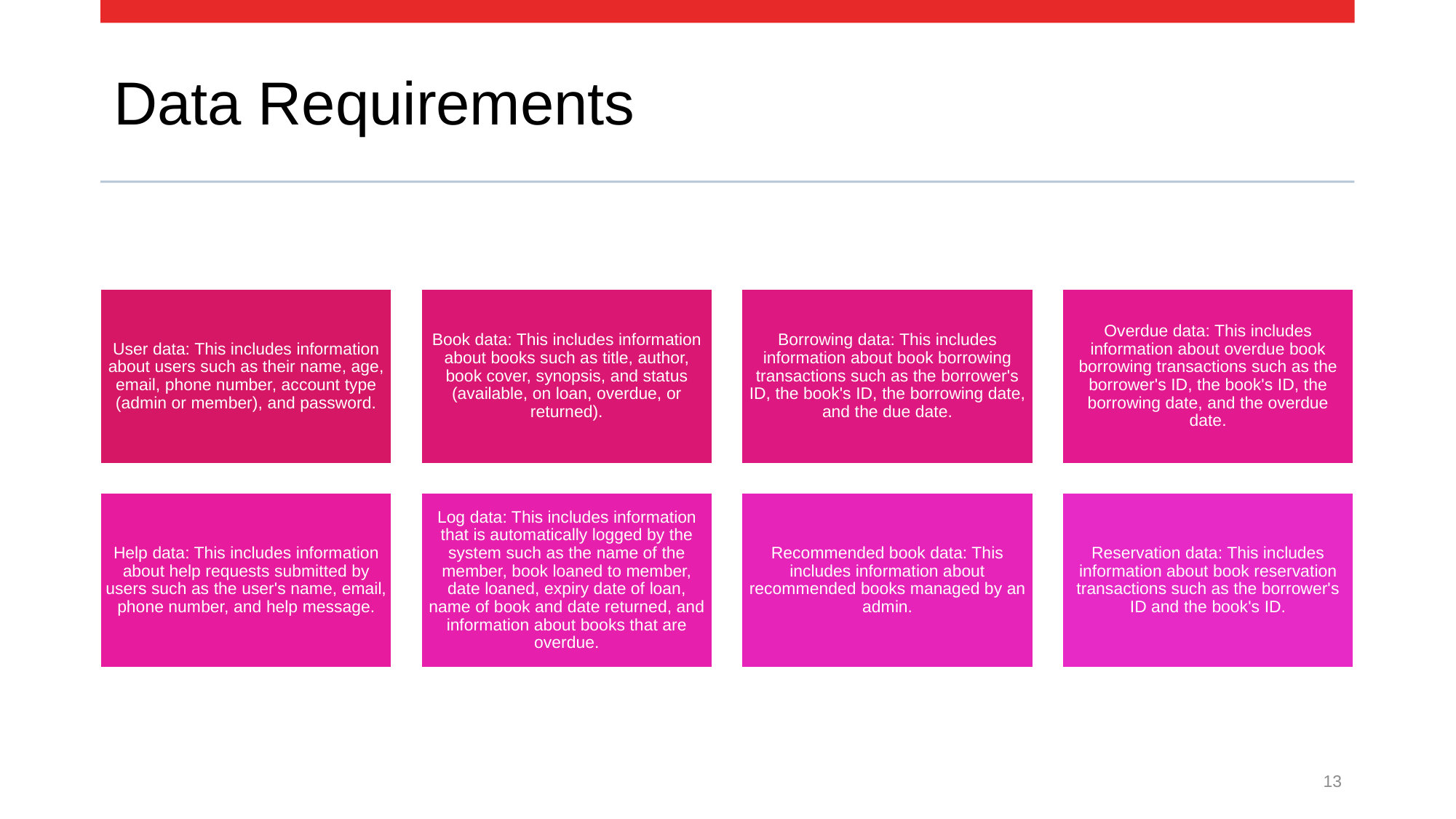

# Data Requirements

User data: This includes information about users such as their name, age, email, phone number, account type (admin or member), and password.
Book data: This includes information about books such as title, author, book cover, synopsis, and status (available, on loan, overdue, or returned).
Borrowing data: This includes information about book borrowing transactions such as the borrower's ID, the book's ID, the borrowing date, and the due date.
Overdue data: This includes information about overdue book borrowing transactions such as the borrower's ID, the book's ID, the borrowing date, and the overdue date.
Help data: This includes information about help requests submitted by users such as the user's name, email, phone number, and help message.
Log data: This includes information that is automatically logged by the system such as the name of the member, book loaned to member, date loaned, expiry date of loan, name of book and date returned, and information about books that are overdue.
Recommended book data: This includes information about recommended books managed by an admin.
Reservation data: This includes information about book reservation transactions such as the borrower's ID and the book's ID.
13